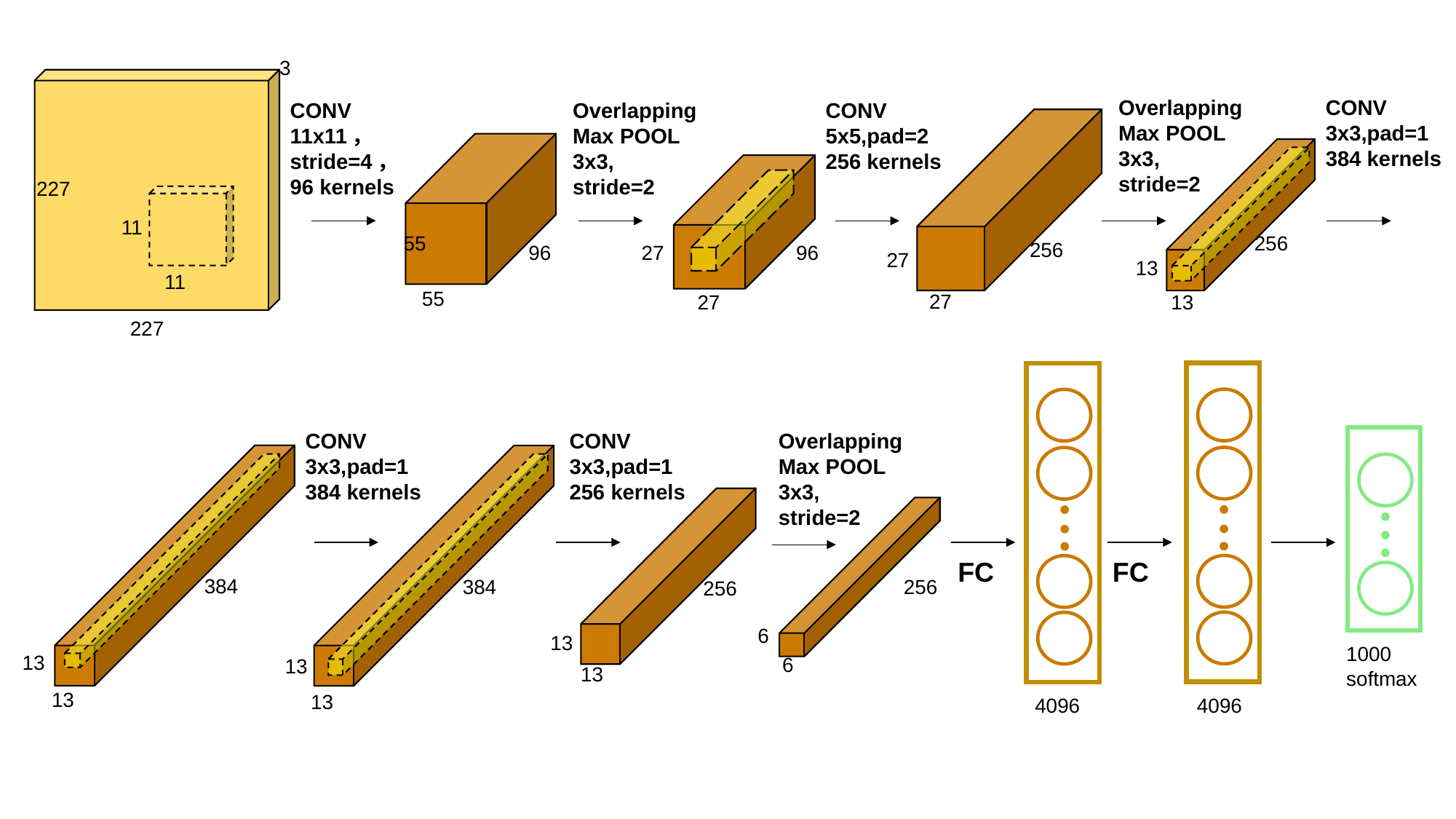

3

Overlapping
Max POOL
3x3,
stride=2

CONV
3x3,pad=1
384 kernels
Overlapping
Max POOL
3x3,
stride=2

CONV
5x5,pad=2
256 kernels
CONV
11x11，
stride=4，
96 kernels

227

11
55
256
256
96
27
96
27
13
11
55
27
27
13
227

CONV
3x3,pad=1
384 kernels
CONV
3x3,pad=1
256 kernels
Overlapping
Max POOL
3x3,
stride=2

FC
FC
384
256
384
256
6
13
1000
softmax
13
6
13
13
13
13
4096
4096